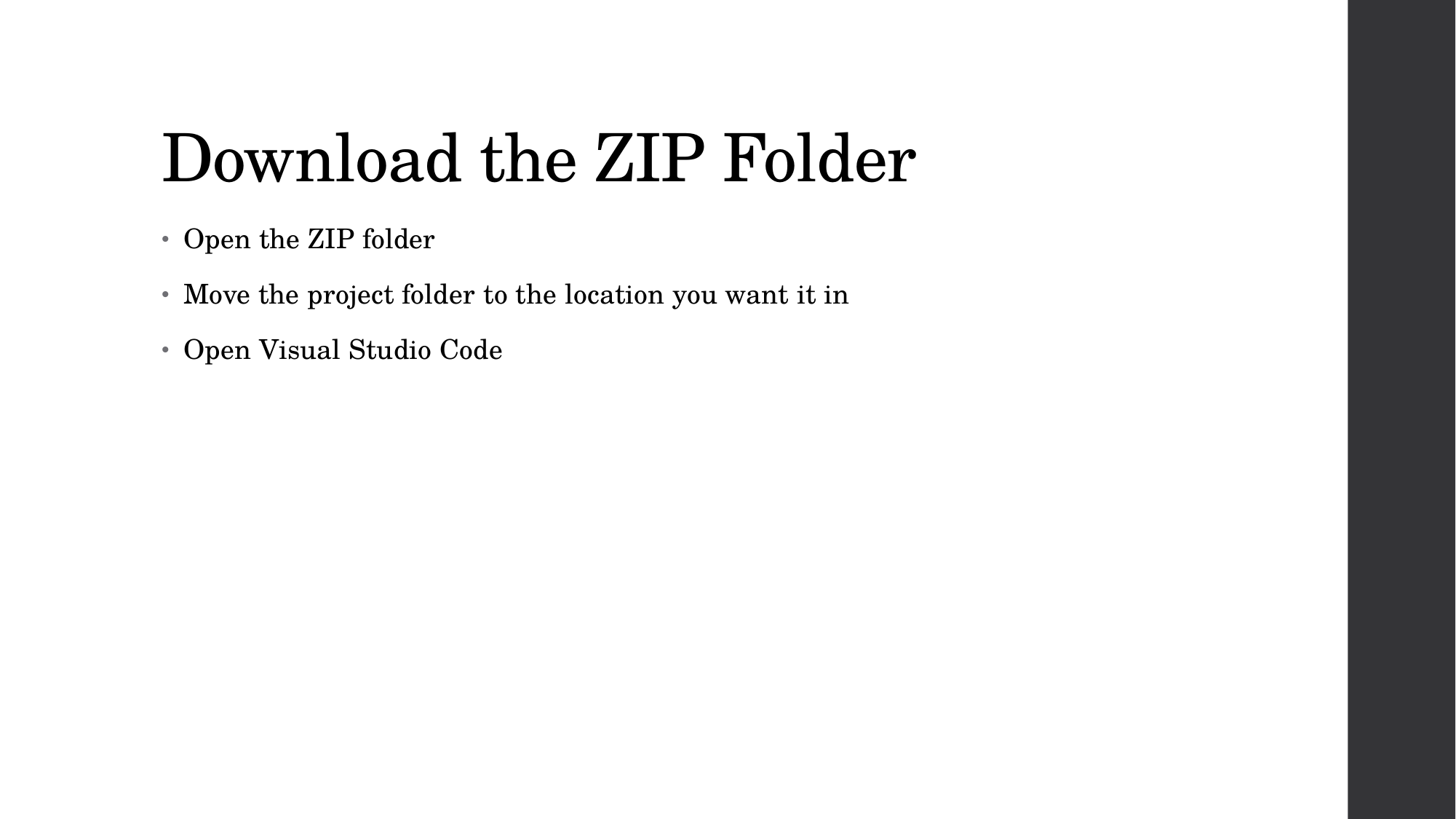

# Download the ZIP Folder
Open the ZIP folder
Move the project folder to the location you want it in
Open Visual Studio Code